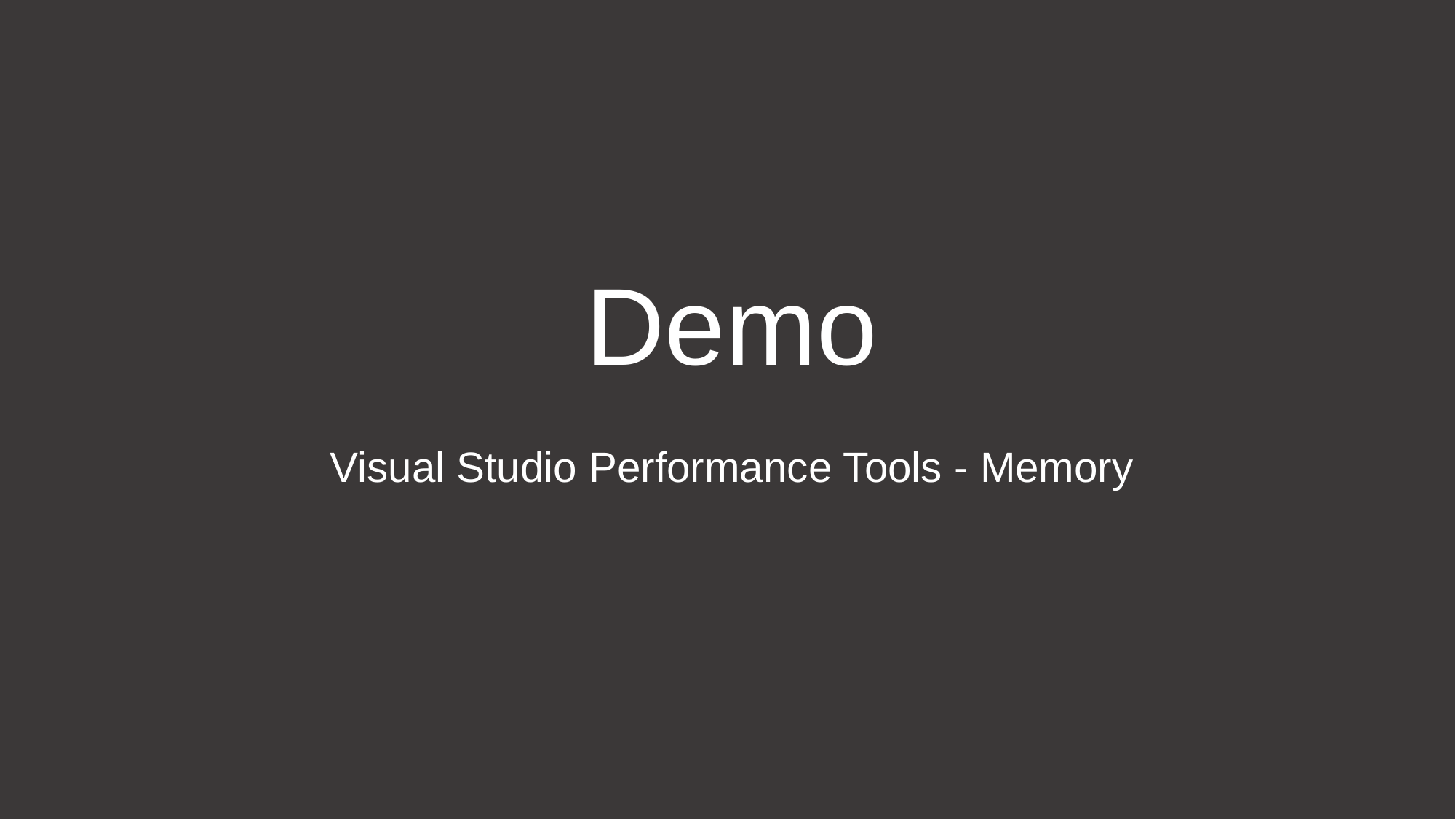

# Demo
Visual Studio Performance Tools - Memory